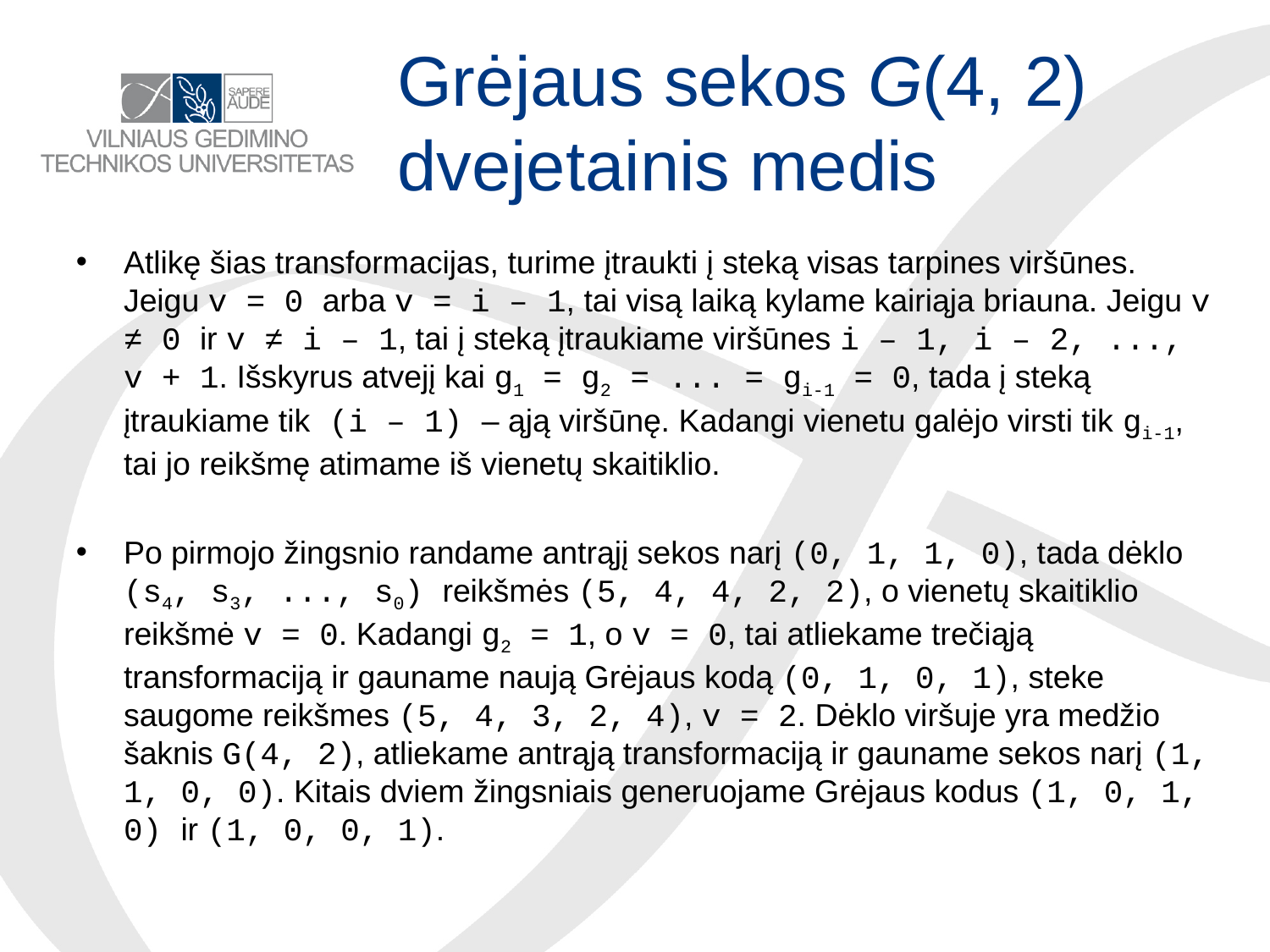

# Grėjaus sekos G(4, 2) dvejetainis medis
Atlikę šias transformacijas, turime įtraukti į steką visas tarpines viršūnes. Jeigu v = 0 arba v = i – 1, tai visą laiką kylame kairiąja briauna. Jeigu v ≠ 0 ir v ≠ i – 1, tai į steką įtraukiame viršūnes i – 1, i – 2, ..., v + 1. Išskyrus atvejį kai g1 = g2 = ... = gi-1 = 0, tada į steką įtraukiame tik (i – 1) – ąją viršūnę. Kadangi vienetu galėjo virsti tik gi-1, tai jo reikšmę atimame iš vienetų skaitiklio.

Po pirmojo žingsnio randame antrąjį sekos narį (0, 1, 1, 0), tada dėklo (s4, s3, ..., s0) reikšmės (5, 4, 4, 2, 2), o vienetų skaitiklio reikšmė v = 0. Kadangi g2 = 1, o v = 0, tai atliekame trečiąją transformaciją ir gauname naują Grėjaus kodą (0, 1, 0, 1), steke saugome reikšmes (5, 4, 3, 2, 4), v = 2. Dėklo viršuje yra medžio šaknis G(4, 2), atliekame antrąją transformaciją ir gauname sekos narį (1, 1, 0, 0). Kitais dviem žingsniais generuojame Grėjaus kodus (1, 0, 1, 0) ir (1, 0, 0, 1).